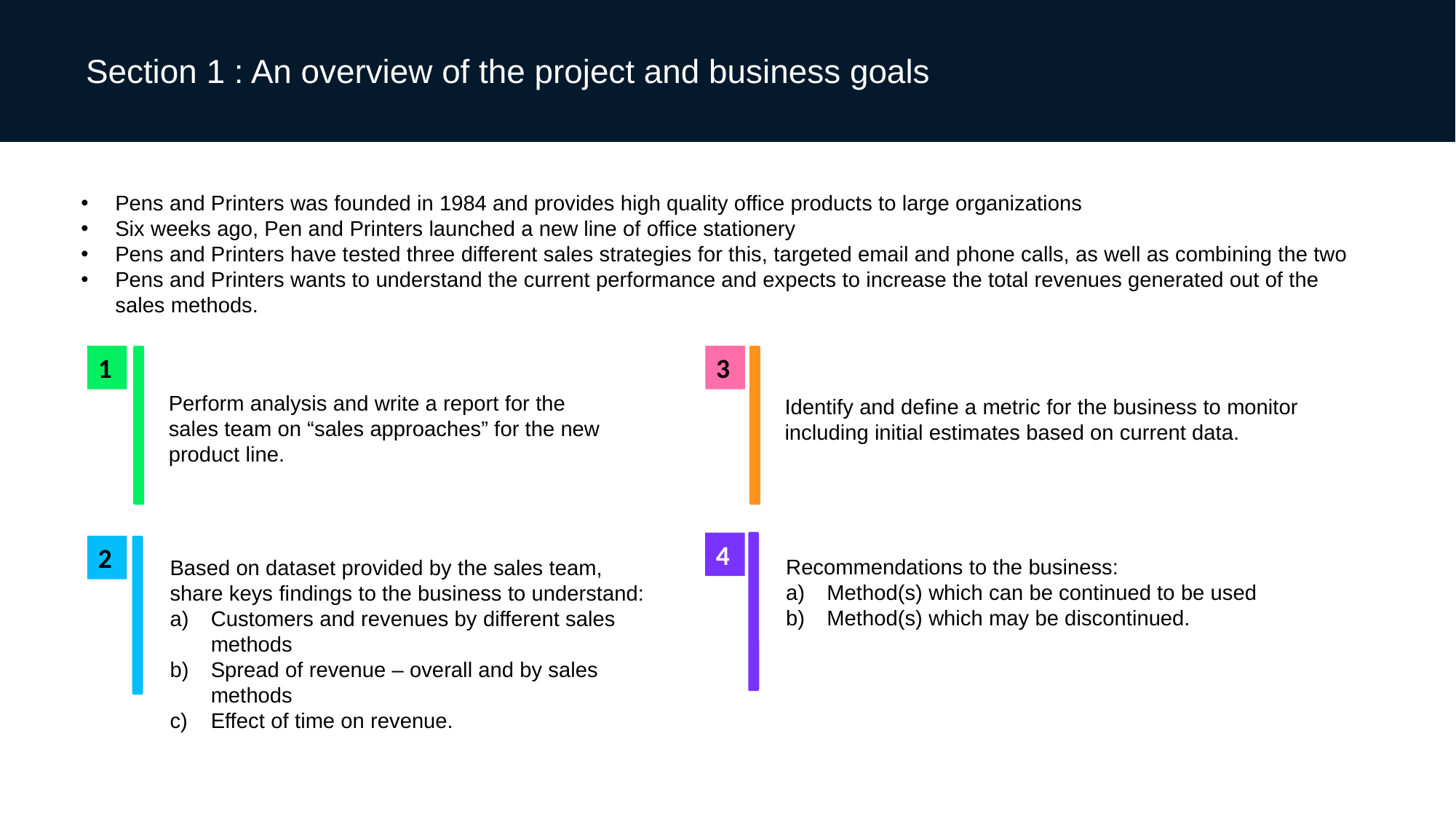

Section 1 : An overview of the project and business goals
Pens and Printers was founded in 1984 and provides high quality office products to large organizations
Six weeks ago, Pen and Printers launched a new line of office stationery
Pens and Printers have tested three different sales strategies for this, targeted email and phone calls, as well as combining the two
Pens and Printers wants to understand the current performance and expects to increase the total revenues generated out of the sales methods.
1

3

Perform analysis and write a report for the sales team on “sales approaches” for the new product line.
Identify and define a metric for the business to monitor including initial estimates based on current data.

4

2
Recommendations to the business:
Method(s) which can be continued to be used
Method(s) which may be discontinued.
Based on dataset provided by the sales team, share keys findings to the business to understand:
Customers and revenues by different sales methods
Spread of revenue – overall and by sales methods
Effect of time on revenue.